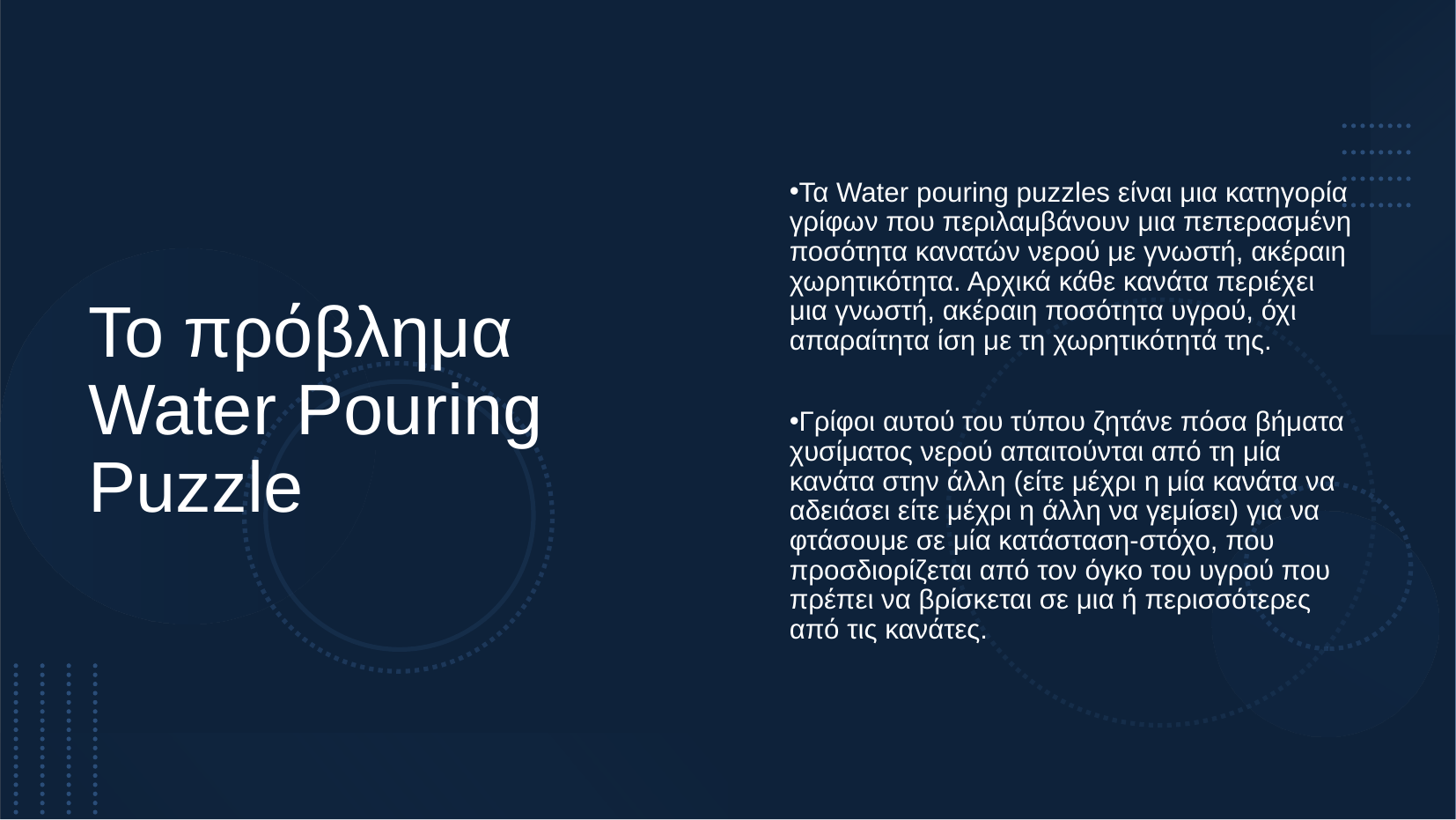

Το πρόβλημα Water Pouring Puzzle
Τα Water pouring puzzles είναι μια κατηγορία γρίφων που περιλαμβάνουν μια πεπερασμένη ποσότητα κανατών νερού με γνωστή, ακέραιη χωρητικότητα. Αρχικά κάθε κανάτα περιέχει μια γνωστή, ακέραιη ποσότητα υγρού, όχι απαραίτητα ίση με τη χωρητικότητά της.

Γρίφοι αυτού του τύπου ζητάνε πόσα βήματα χυσίματος νερού απαιτούνται από τη μία κανάτα στην άλλη (είτε μέχρι η μία κανάτα να αδειάσει είτε μέχρι η άλλη να γεμίσει) για να φτάσουμε σε μία κατάσταση-στόχο, που προσδιορίζεται από τον όγκο του υγρού που πρέπει να βρίσκεται σε μια ή περισσότερες από τις κανάτες.